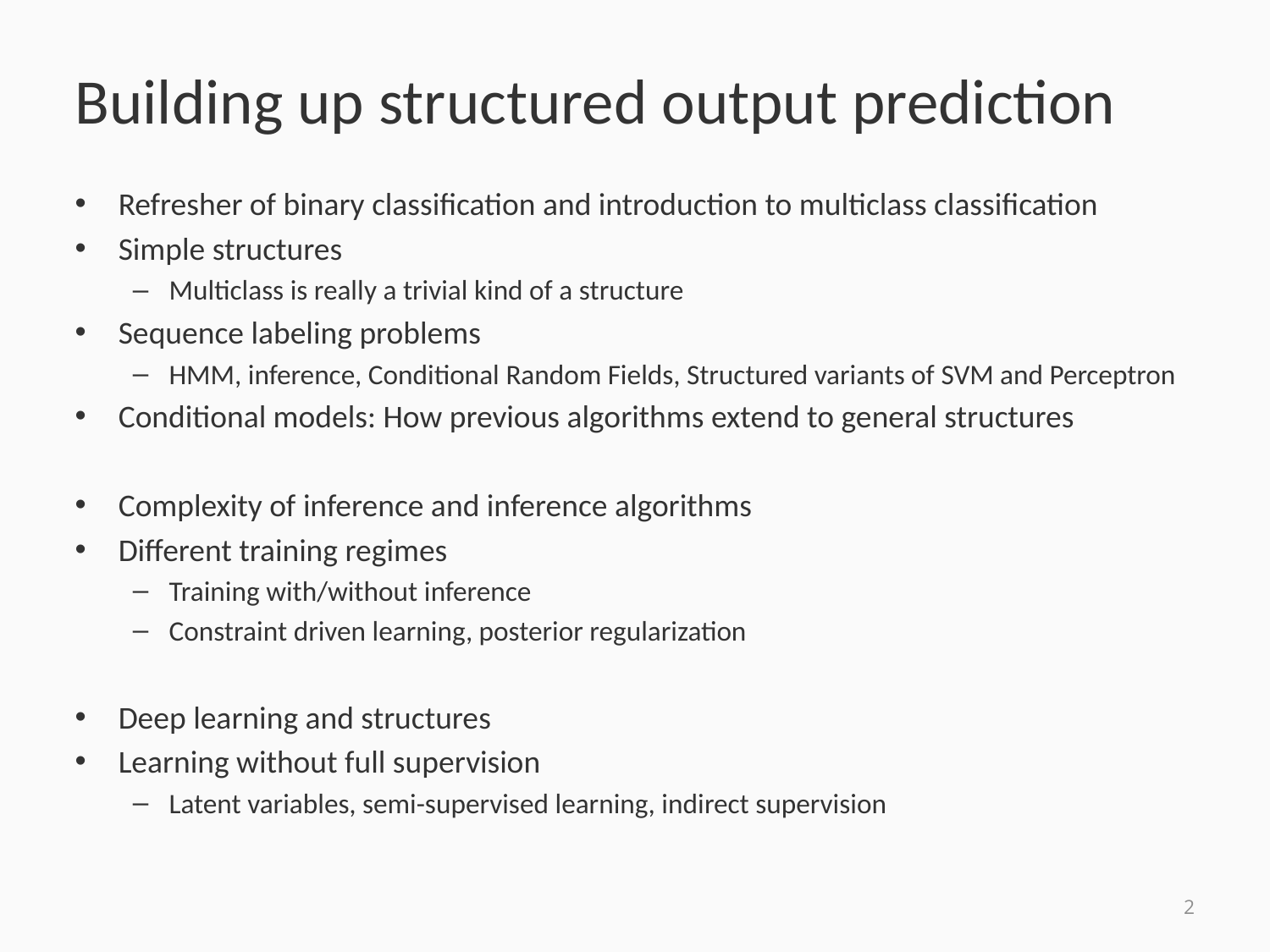

# Building up structured output prediction
Refresher of binary classification and introduction to multiclass classification
Simple structures
Multiclass is really a trivial kind of a structure
Sequence labeling problems
HMM, inference, Conditional Random Fields, Structured variants of SVM and Perceptron
Conditional models: How previous algorithms extend to general structures

Complexity of inference and inference algorithms
Different training regimes
Training with/without inference
Constraint driven learning, posterior regularization

Deep learning and structures
Learning without full supervision
Latent variables, semi-supervised learning, indirect supervision
2